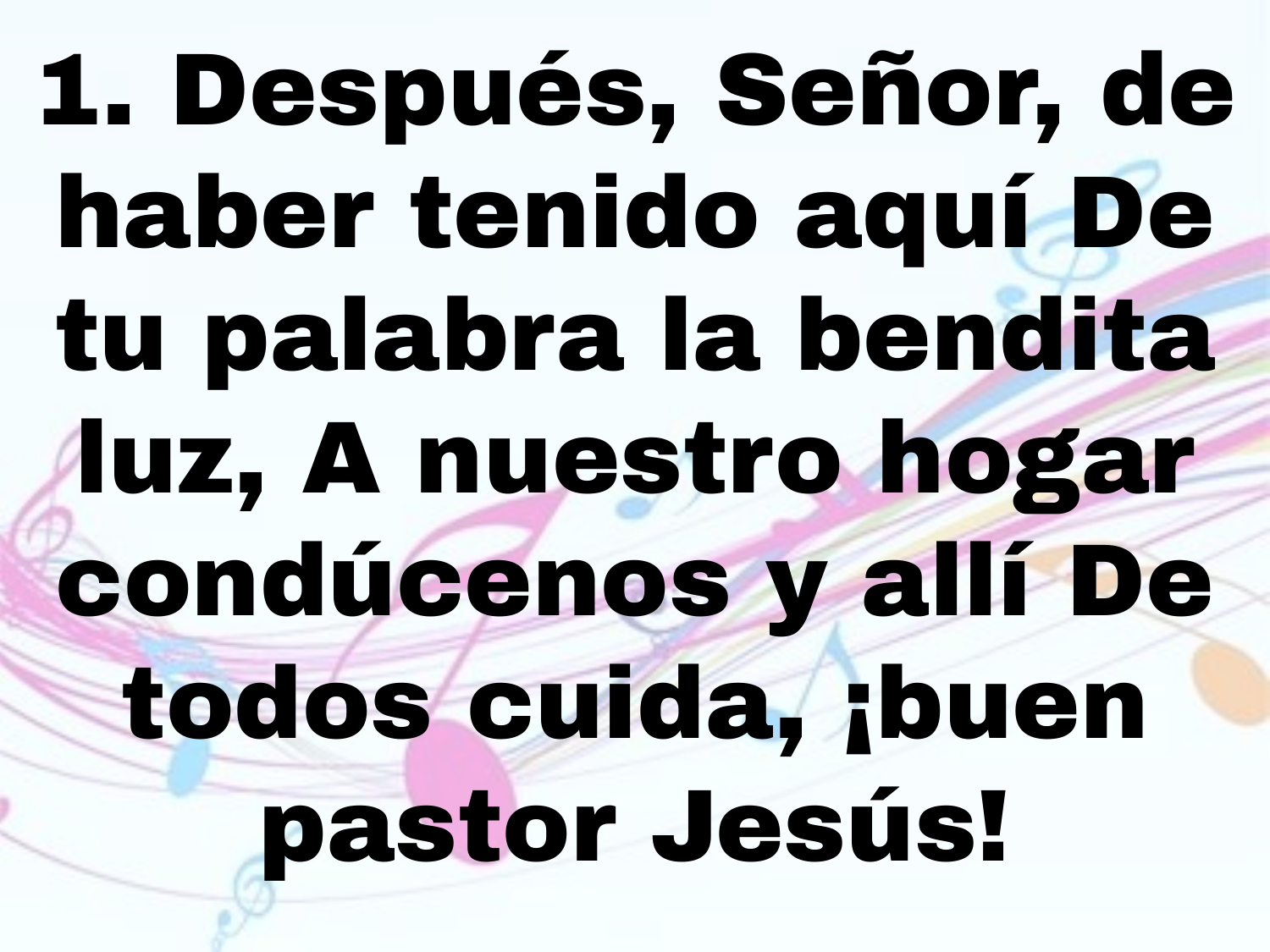

1. Después, Señor, de haber tenido aquí De tu palabra la bendita luz, A nuestro hogar condúcenos y allí De todos cuida, ¡buen pastor Jesús!